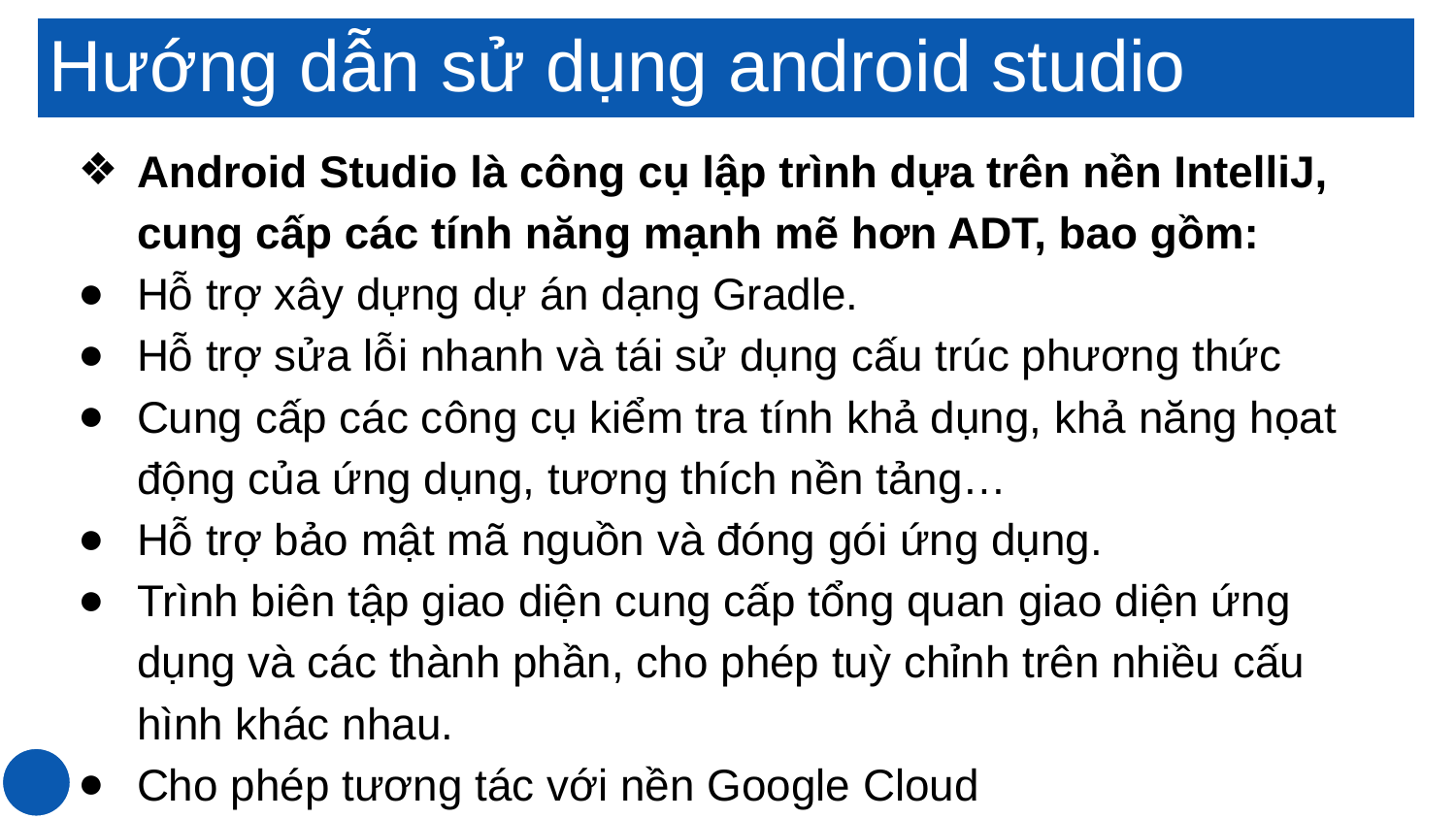

Hướng dẫn sử dụng android studio
Android Studio là công cụ lập trình dựa trên nền IntelliJ, cung cấp các tính năng mạnh mẽ hơn ADT, bao gồm:
Hỗ trợ xây dựng dự án dạng Gradle.
Hỗ trợ sửa lỗi nhanh và tái sử dụng cấu trúc phương thức
Cung cấp các công cụ kiểm tra tính khả dụng, khả năng họat động của ứng dụng, tương thích nền tảng…
Hỗ trợ bảo mật mã nguồn và đóng gói ứng dụng.
Trình biên tập giao diện cung cấp tổng quan giao diện ứng dụng và các thành phần, cho phép tuỳ chỉnh trên nhiều cấu hình khác nhau.
Cho phép tương tác với nền Google Cloud